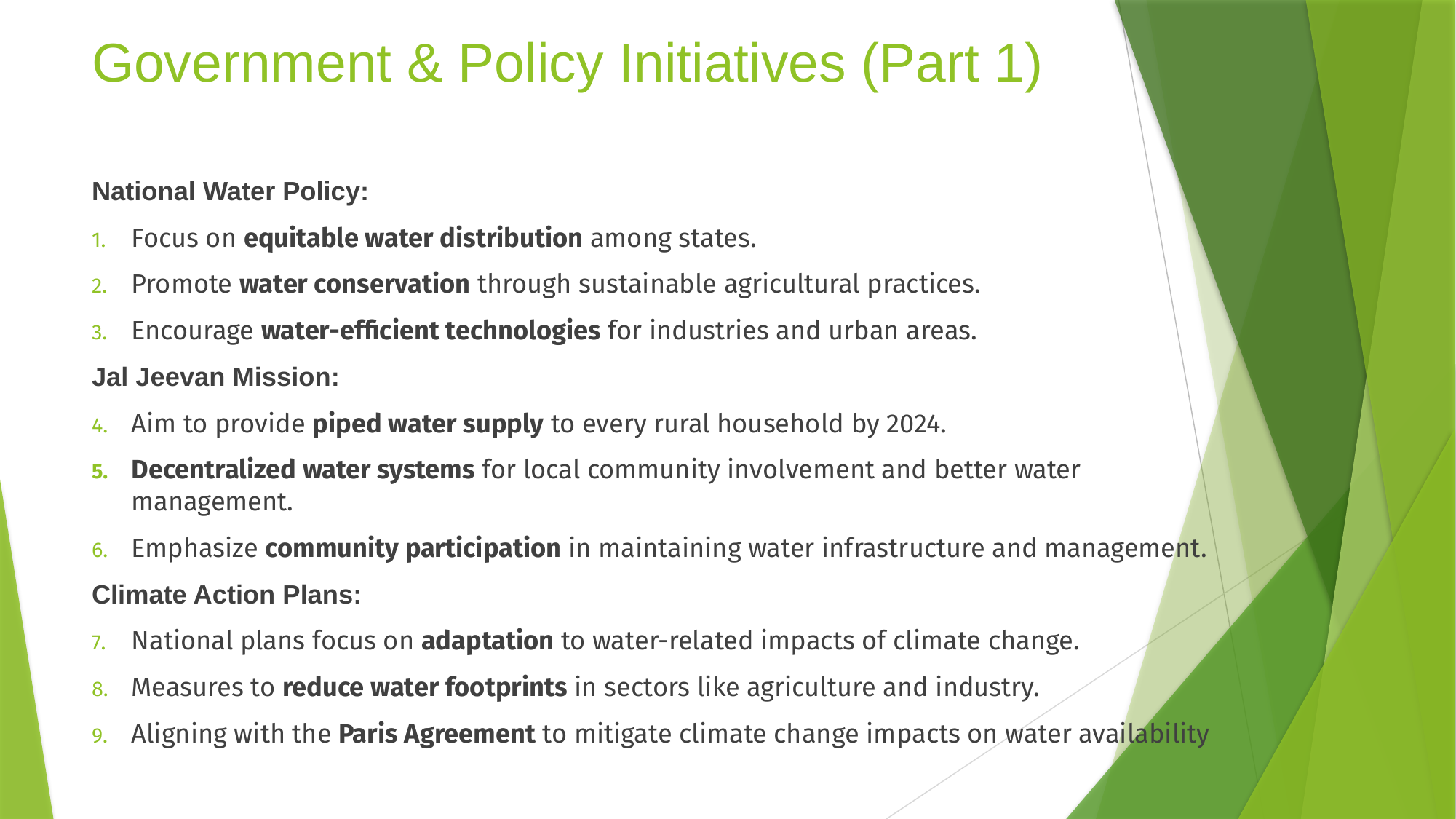

# Government & Policy Initiatives (Part 1)
National Water Policy:
Focus on equitable water distribution among states.
Promote water conservation through sustainable agricultural practices.
Encourage water-efficient technologies for industries and urban areas.
Jal Jeevan Mission:
Aim to provide piped water supply to every rural household by 2024.
Decentralized water systems for local community involvement and better water management.
Emphasize community participation in maintaining water infrastructure and management.
Climate Action Plans:
National plans focus on adaptation to water-related impacts of climate change.
Measures to reduce water footprints in sectors like agriculture and industry.
Aligning with the Paris Agreement to mitigate climate change impacts on water availability